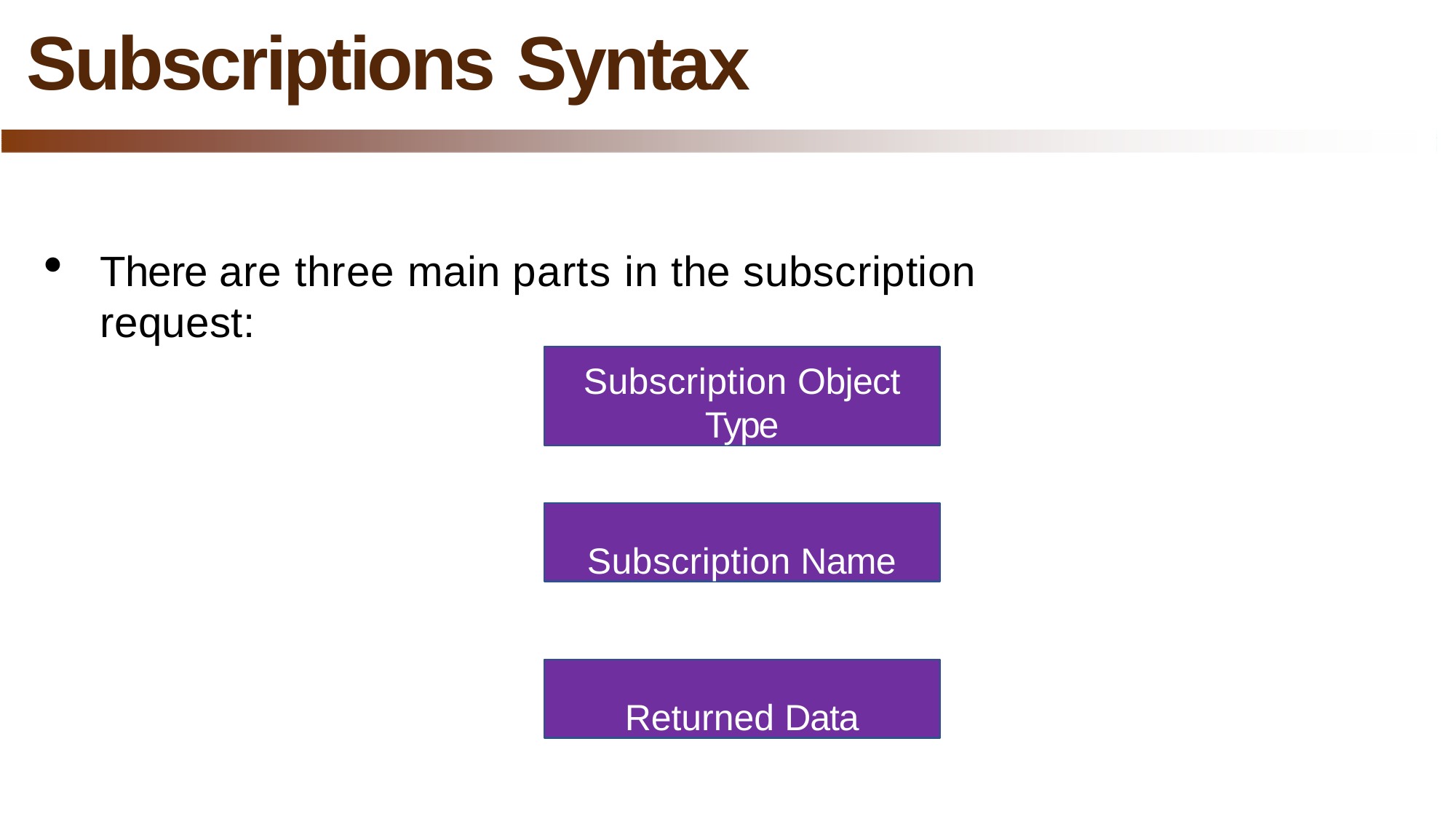

# Subscriptions Syntax

There are three main parts in the subscription request:
Subscription Object  Type

Subscription Name

Returned Data